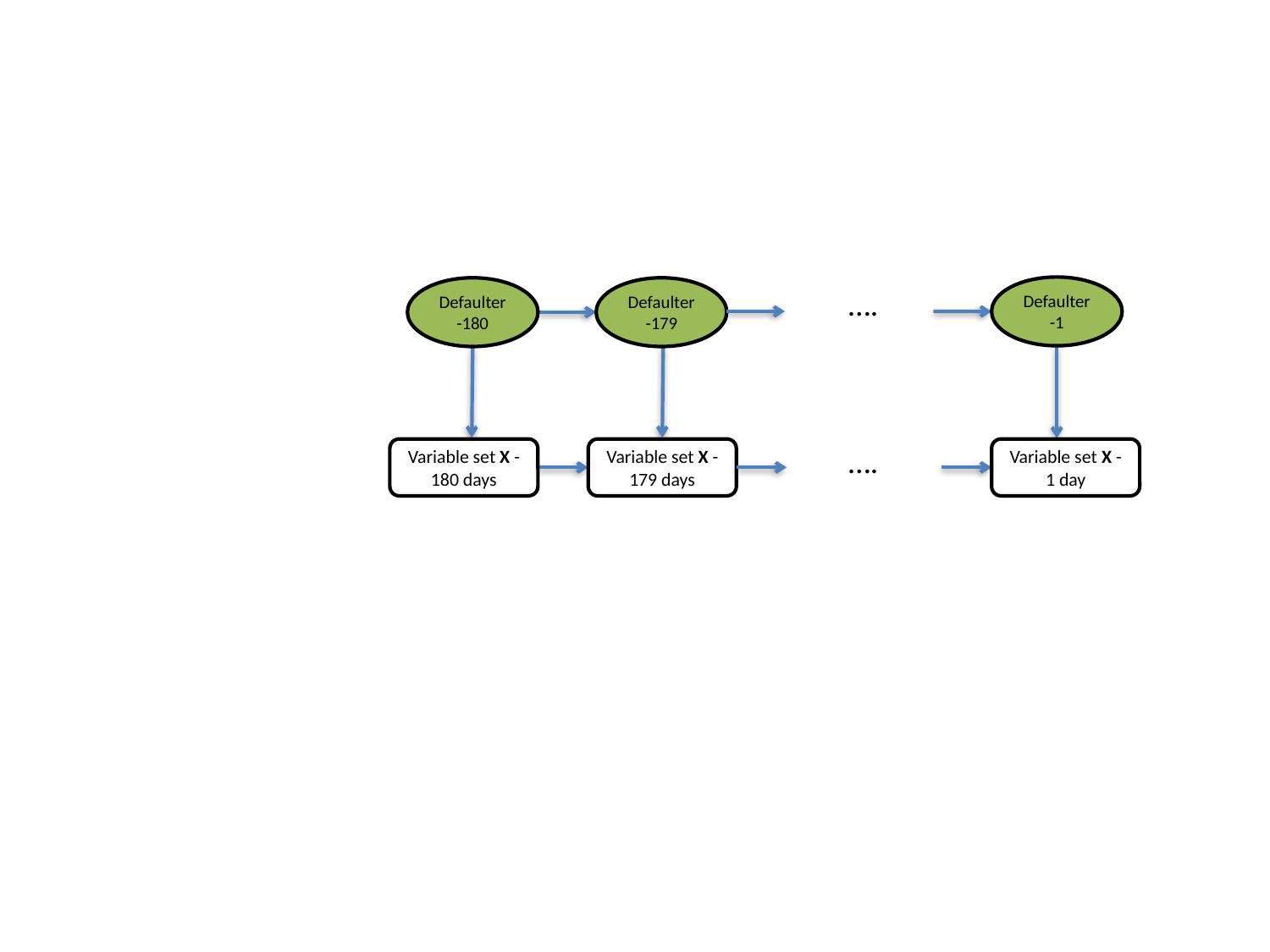

Defaulter -1
Defaulter -180
Defaulter -179
….
….

Variable set X -180 days

Variable set X -179 days

Variable set X -1 day